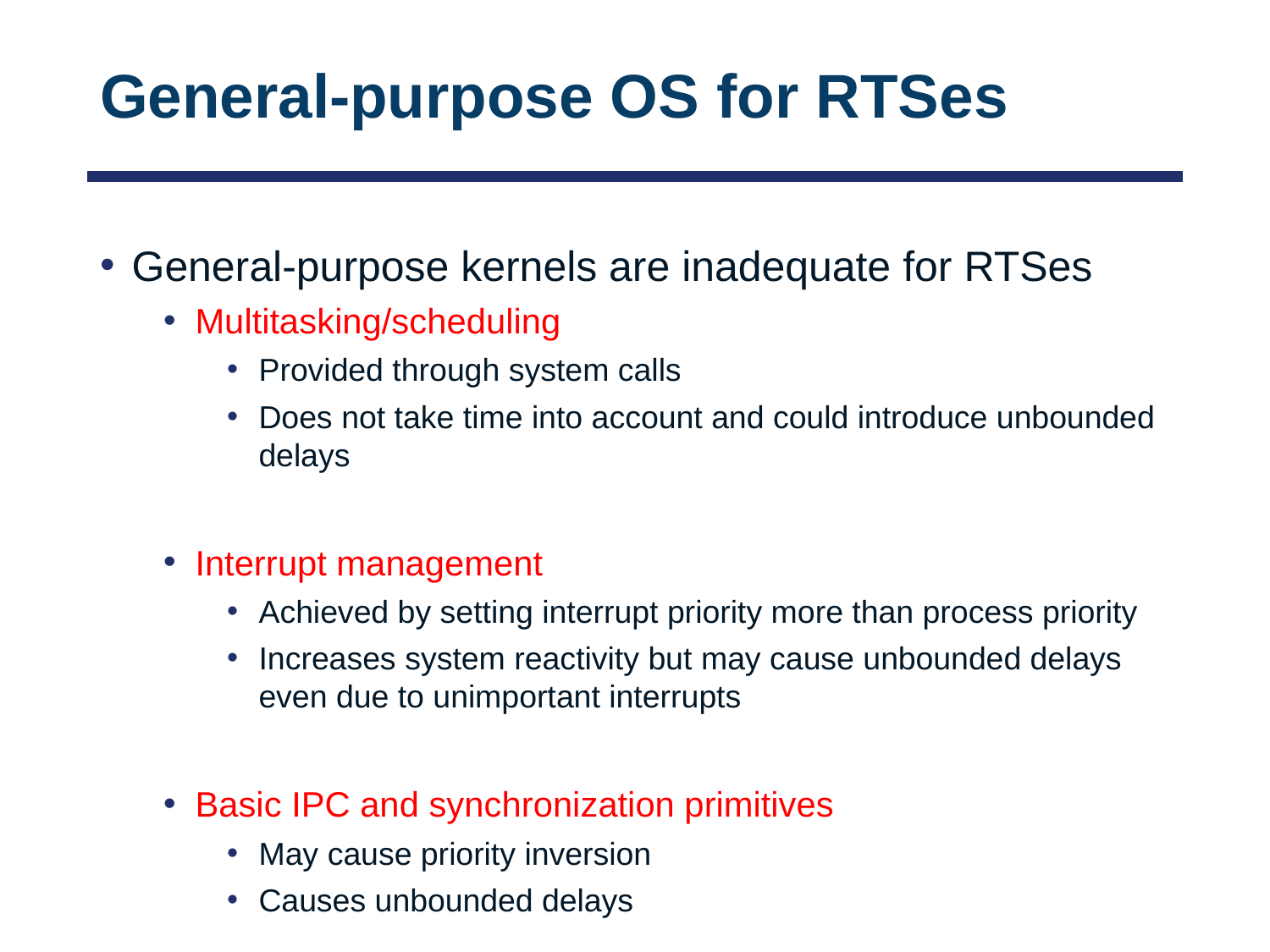

# General-purpose OS for RTSes
General-purpose kernels are inadequate for RTSes
Multitasking/scheduling
Provided through system calls
Does not take time into account and could introduce unbounded delays

Interrupt management
Achieved by setting interrupt priority more than process priority
Increases system reactivity but may cause unbounded delays even due to unimportant interrupts

Basic IPC and synchronization primitives
May cause priority inversion
Causes unbounded delays